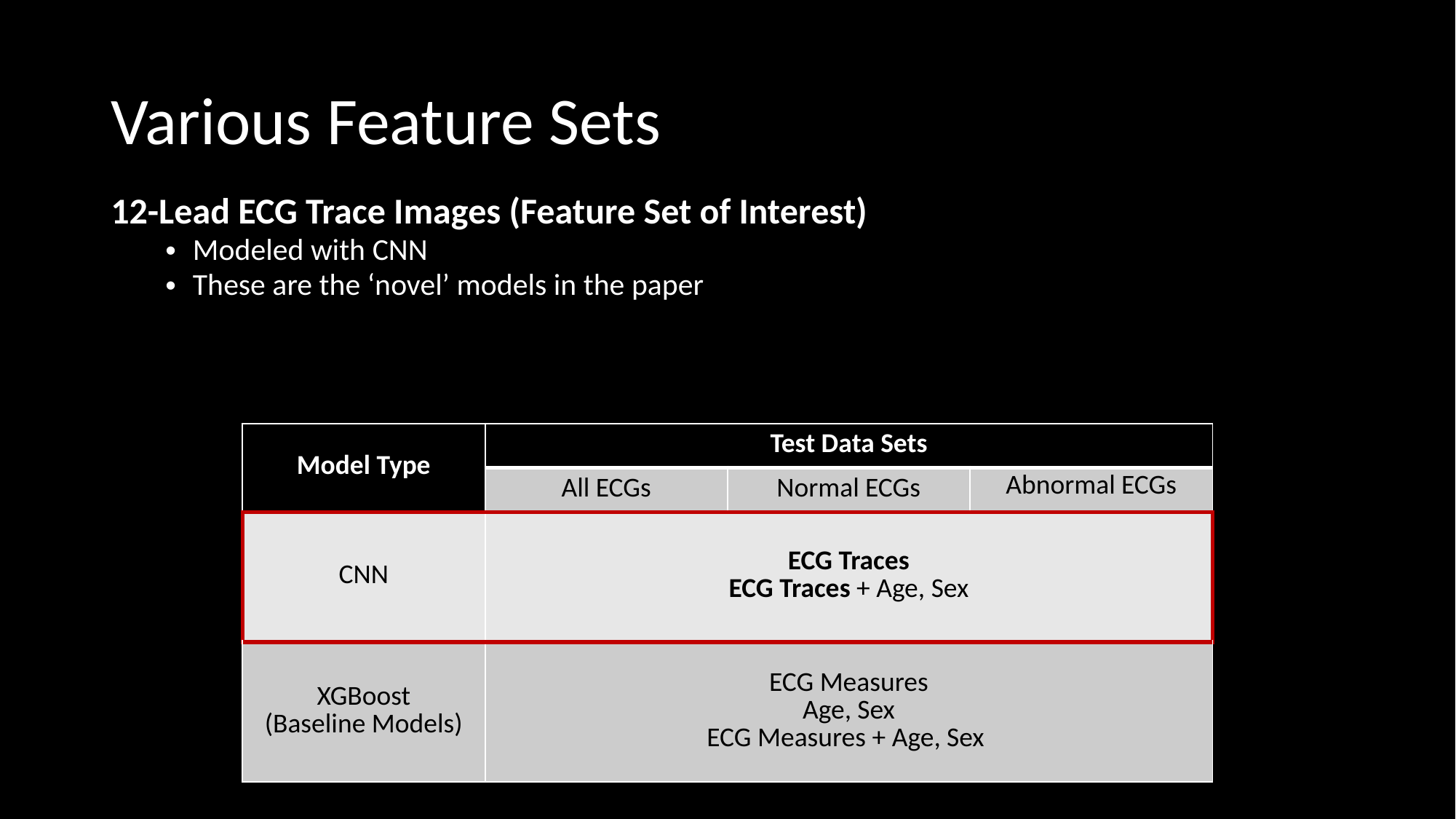

# Various Feature Sets
12-Lead ECG Trace Images (Feature Set of Interest)
Modeled with CNN
These are the ‘novel’ models in the paper

| Model Type | Test Data Sets |  |  |
| --- | --- | --- | --- |
| Model | All ECGs | Normal ECGs | Abnormal ECGs |
| CNN | ECG Traces ECG Traces + Age, Sex |  |  |
| XGBoost (Baseline Models) | ECG Measures Age, Sex ECG Measures + Age, Sex |  |  |